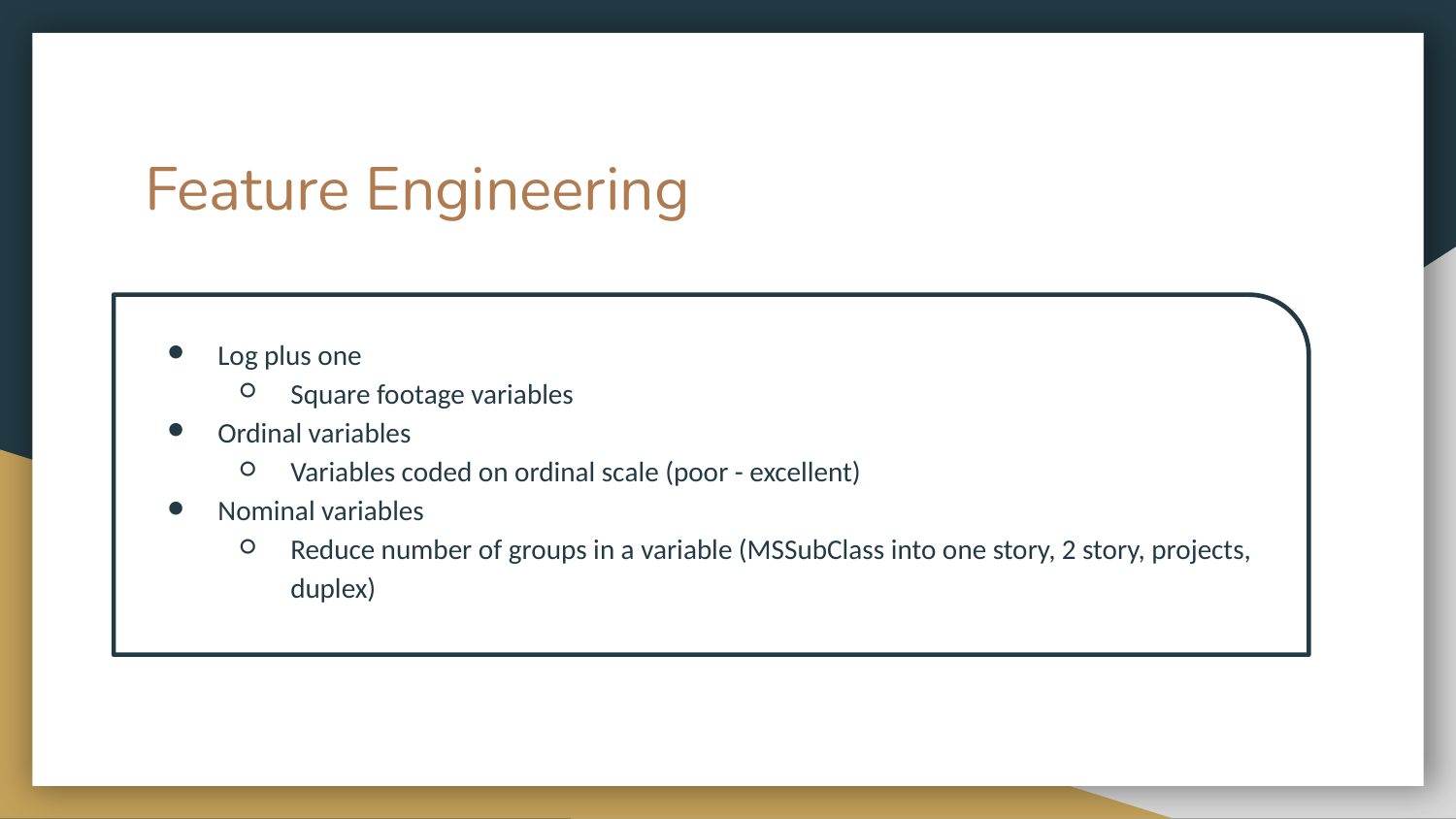

# Feature Engineering

Log plus one
Square footage variables
Ordinal variables
Variables coded on ordinal scale (poor - excellent)
Nominal variables
Reduce number of groups in a variable (MSSubClass into one story, 2 story, projects, duplex)